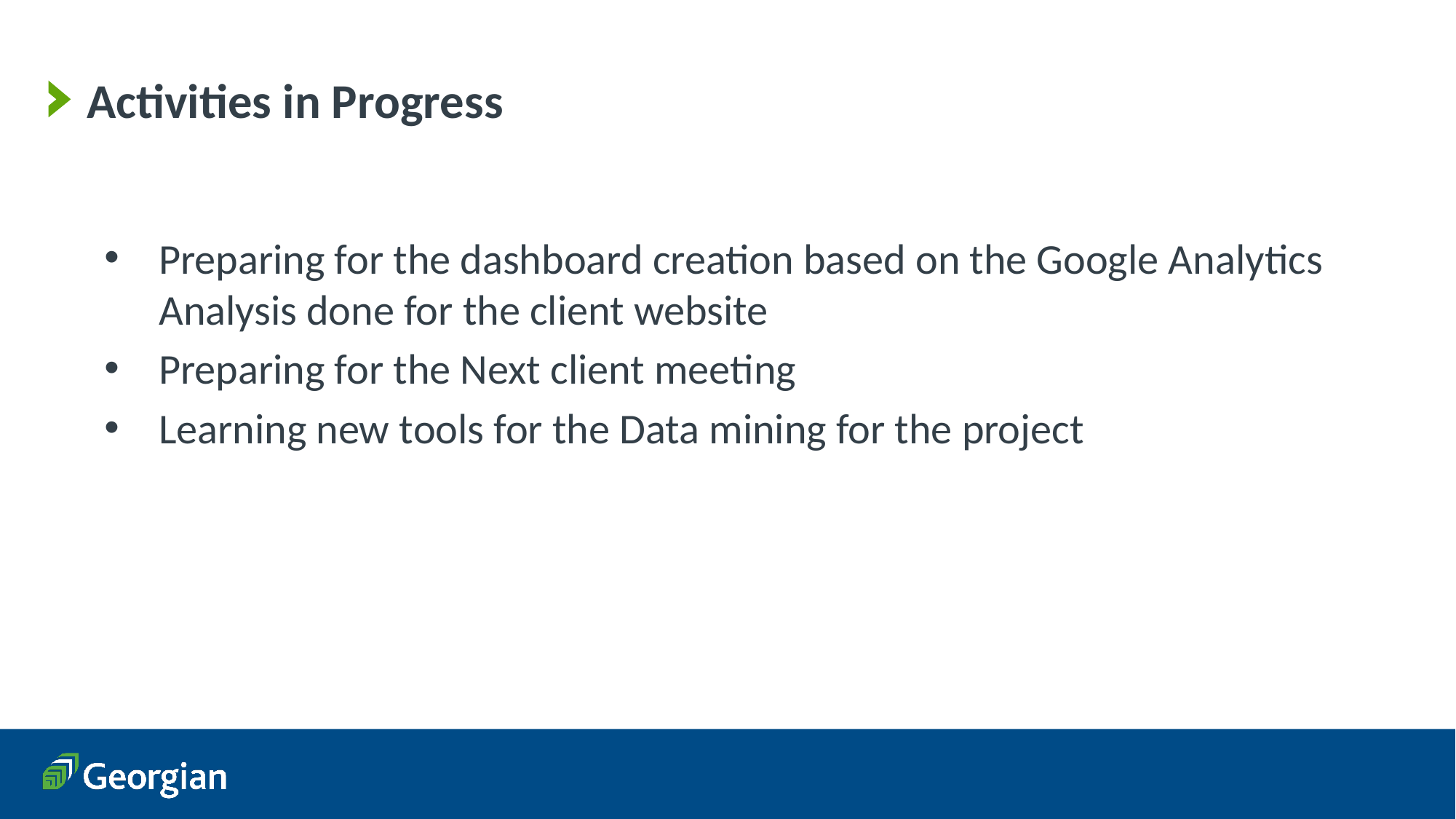

# Activities in Progress

Preparing for the dashboard creation based on the Google Analytics Analysis done for the client website
Preparing for the Next client meeting
Learning new tools for the Data mining for the project